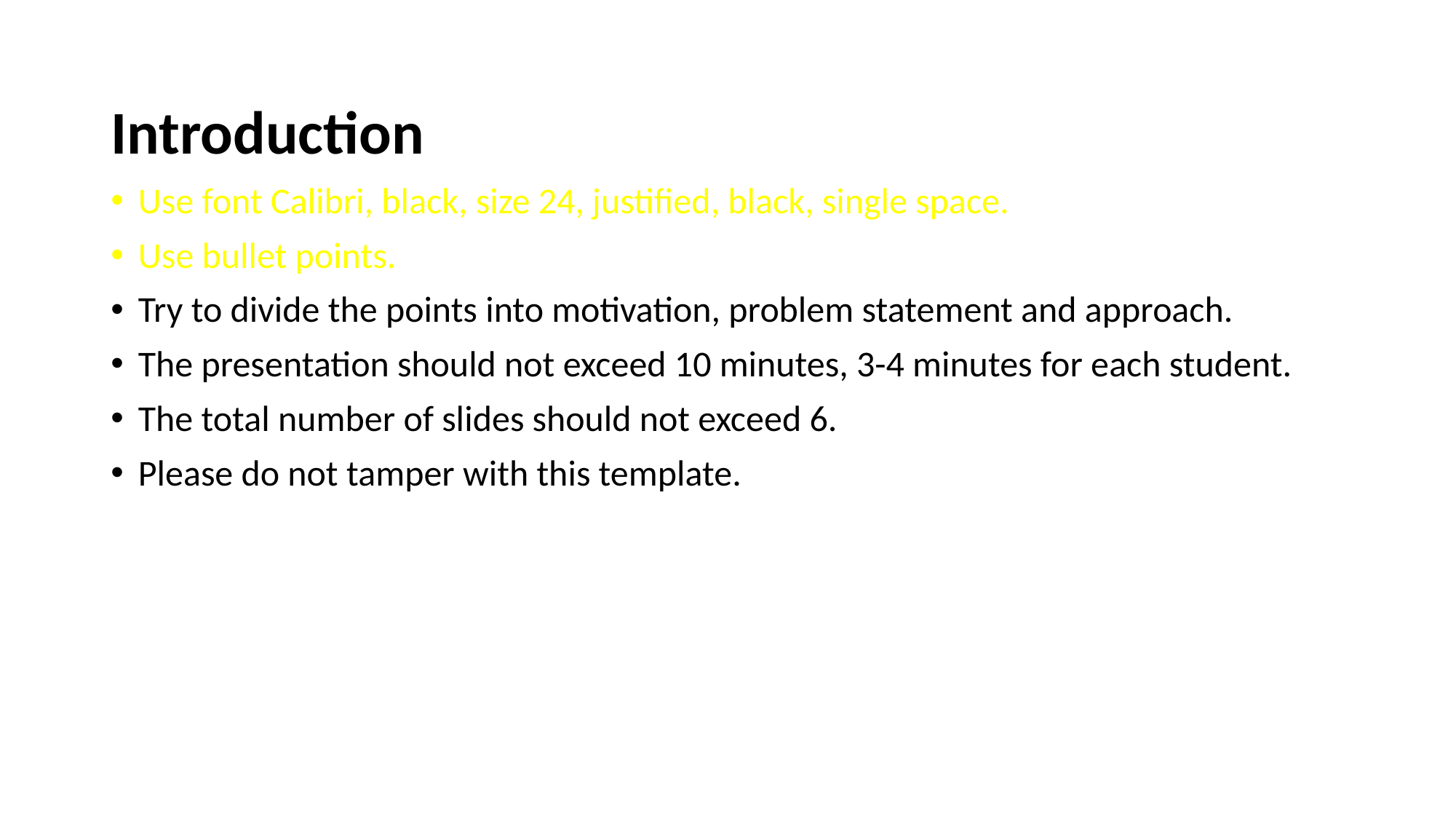

Introduction
Use font Calibri, black, size 24, justified, black, single space.
Use bullet points.
Try to divide the points into motivation, problem statement and approach.
The presentation should not exceed 10 minutes, 3-4 minutes for each student.
The total number of slides should not exceed 6.
Please do not tamper with this template.